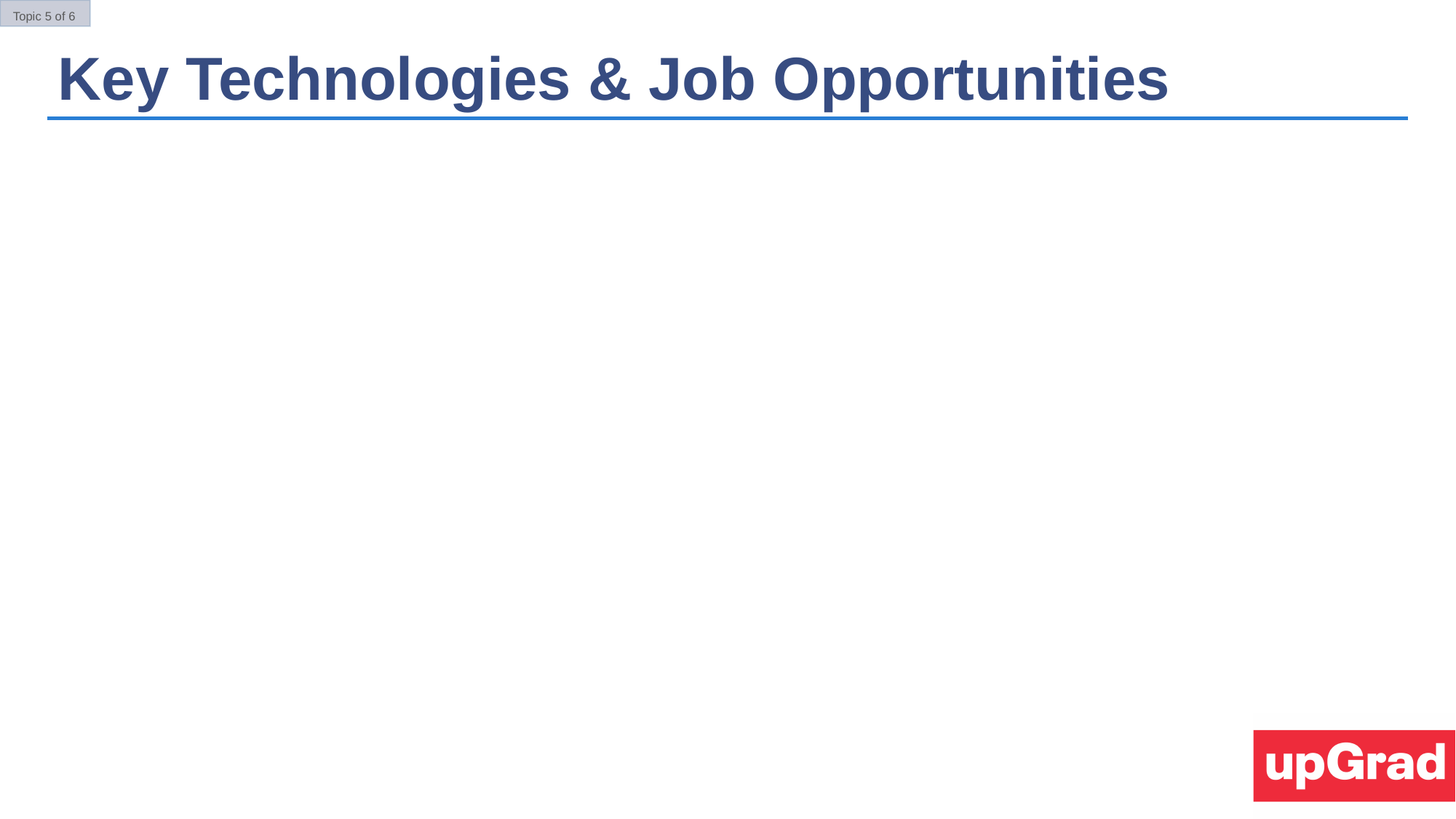

Topic 5 of 6

Key Technologies & Job Opportunities